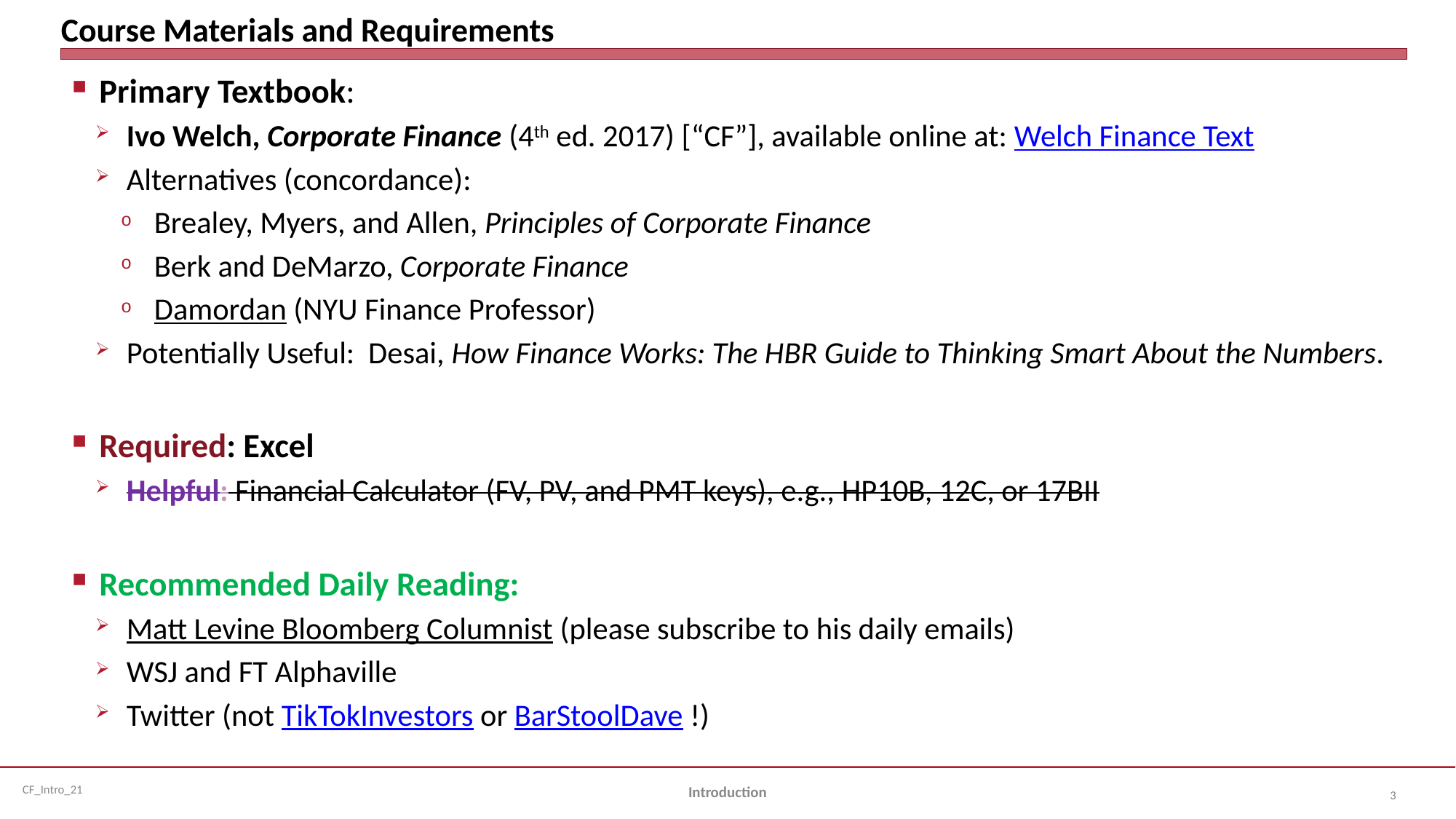

# Course Materials and Requirements
Primary Textbook:
Ivo Welch, Corporate Finance (4th ed. 2017) [“CF”], available online at: Welch Finance Text
Alternatives (concordance):
Brealey, Myers, and Allen, Principles of Corporate Finance
Berk and DeMarzo, Corporate Finance
Damordan (NYU Finance Professor)
Potentially Useful:  Desai, How Finance Works: The HBR Guide to Thinking Smart About the Numbers.

Required: Excel
Helpful: Financial Calculator (FV, PV, and PMT keys), e.g., HP10B, 12C, or 17BII

Recommended Daily Reading:
Matt Levine Bloomberg Columnist (please subscribe to his daily emails)
WSJ and FT Alphaville
Twitter (not TikTokInvestors or BarStoolDave !)
Introduction
3